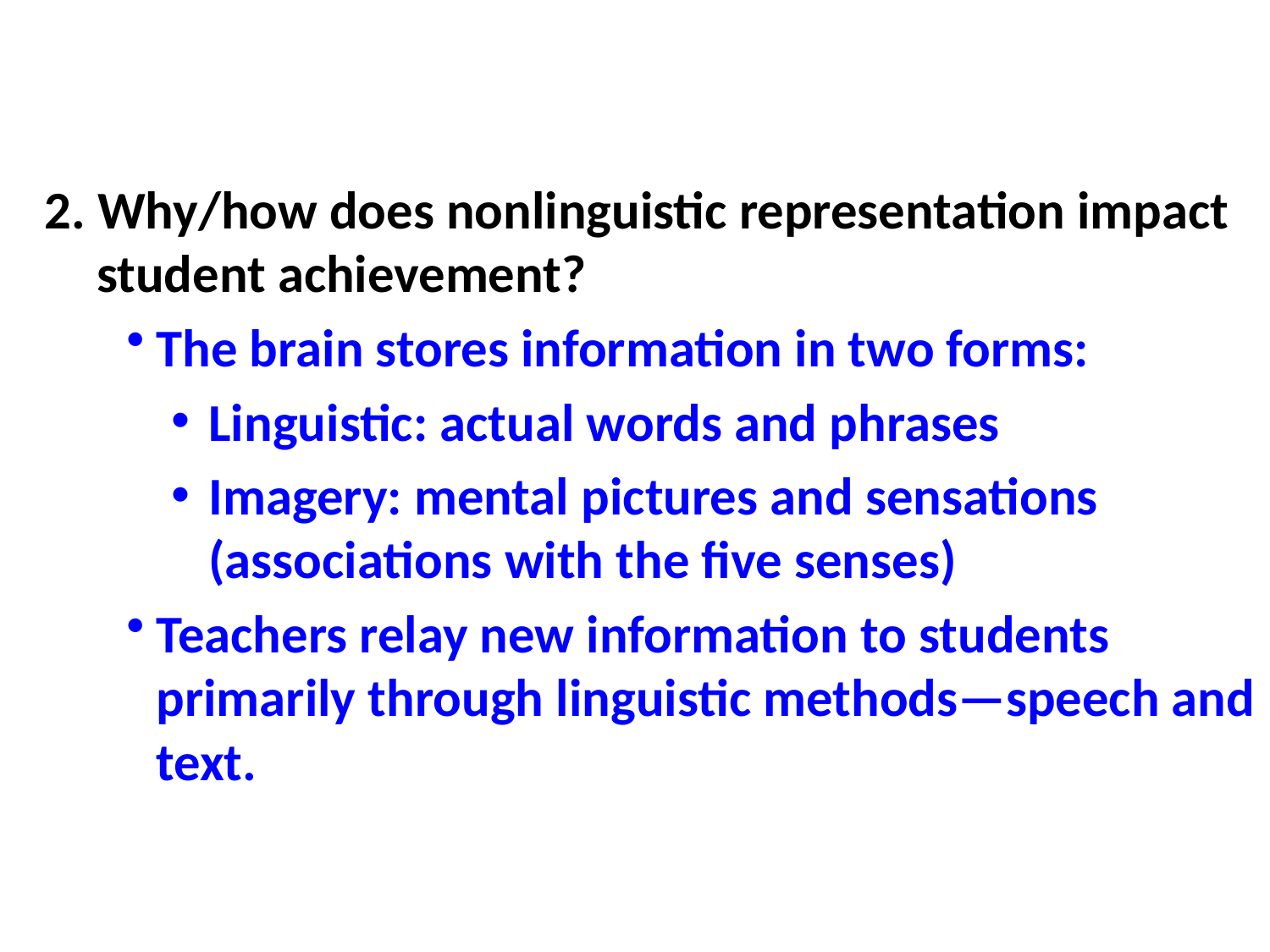

Nonlinguistic Representations
2. Why/how does nonlinguistic representation impact student achievement?
The brain stores information in two forms:
Linguistic: actual words and phrases
Imagery: mental pictures and sensations (associations with the five senses)
Teachers relay new information to students primarily through linguistic methods—speech and text.